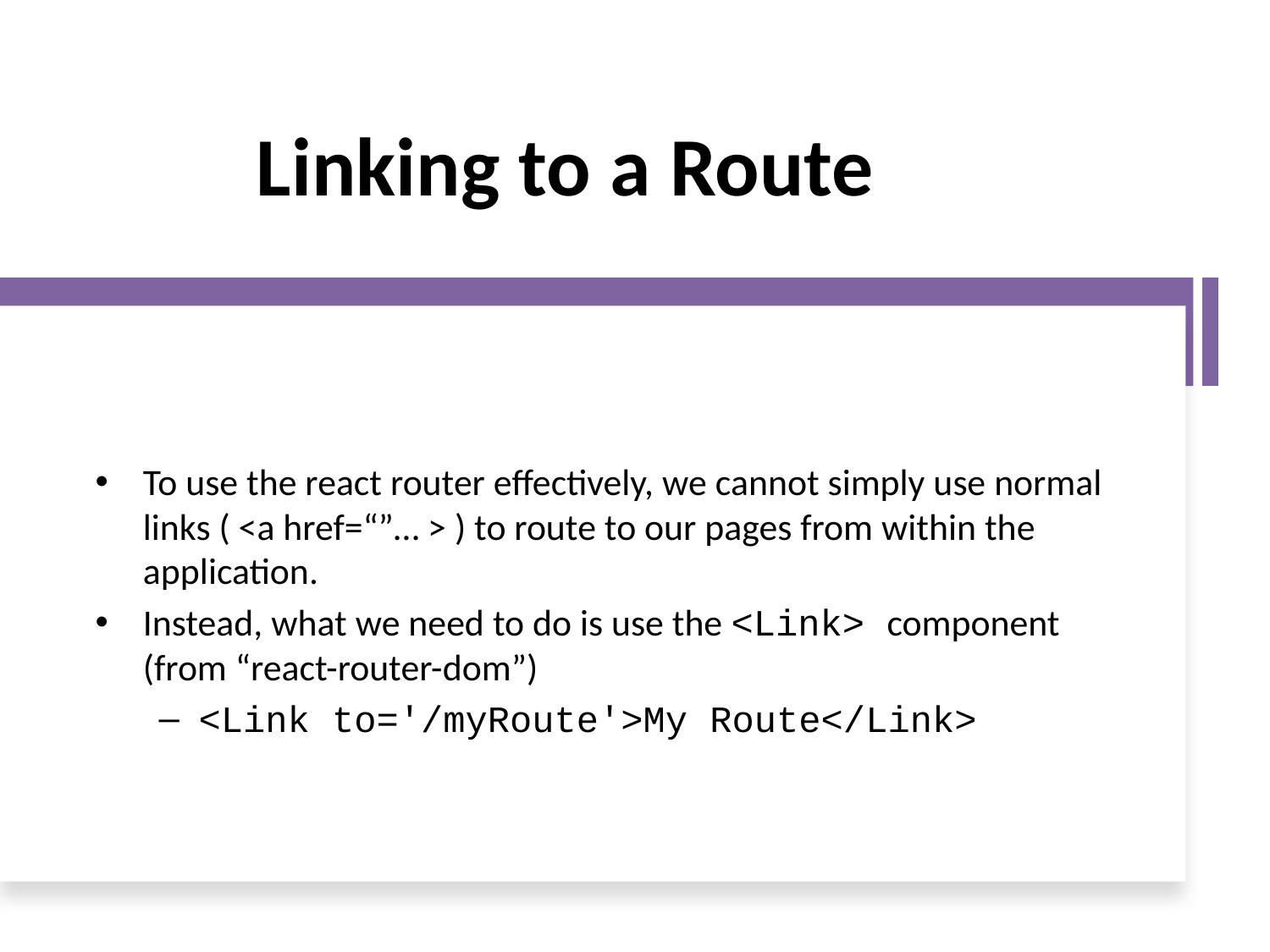

# Linking to a Route

To use the react router effectively, we cannot simply use normal links ( <a href=“”… > ) to route to our pages from within the application.
Instead, what we need to do is use the <Link> component (from “react-router-dom”)
<Link to='/myRoute'>My Route</Link>